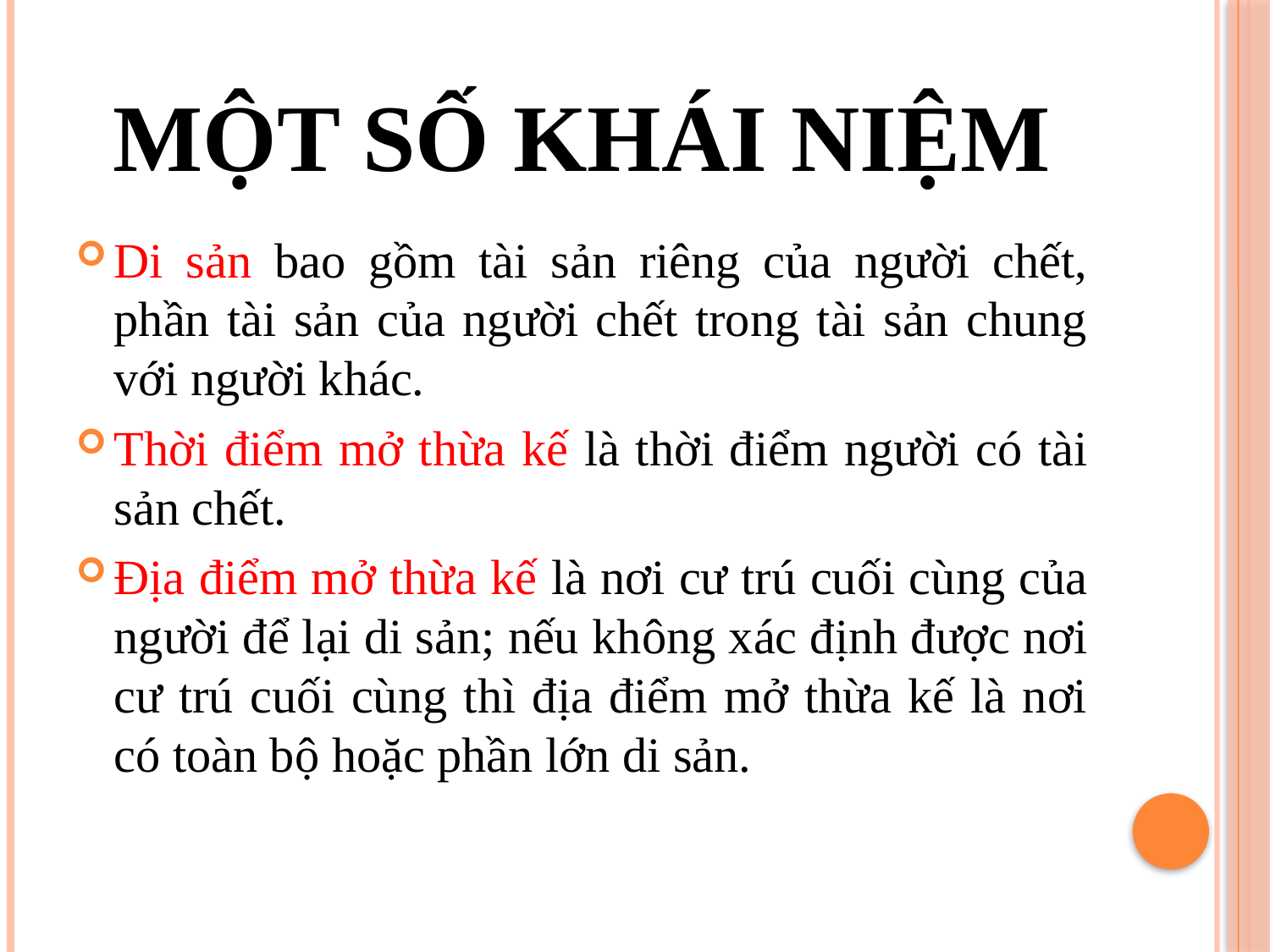

# Một số khái niệm
Di sản bao gồm tài sản riêng của người chết, phần tài sản của người chết trong tài sản chung với người khác.
Thời điểm mở thừa kế là thời điểm người có tài sản chết.
Địa điểm mở thừa kế là nơi cư trú cuối cùng của người để lại di sản; nếu không xác định được nơi cư trú cuối cùng thì địa điểm mở thừa kế là nơi có toàn bộ hoặc phần lớn di sản.